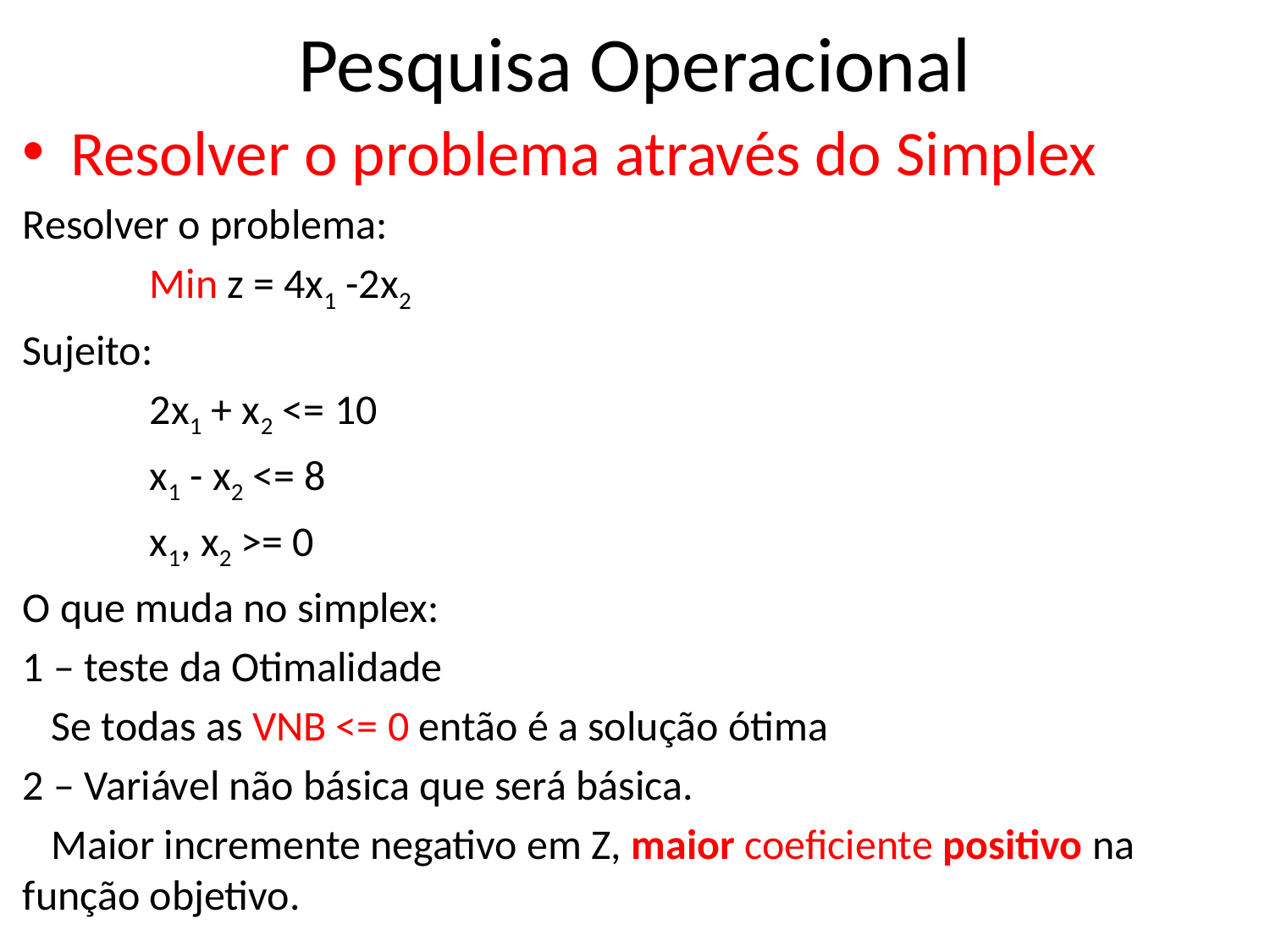

# Pesquisa Operacional
Resolver o problema através do Simplex
Resolver o problema:
	Min z = 4x1 -2x2
Sujeito:
	2x1 + x2 <= 10
	x1 - x2 <= 8
	x1, x2 >= 0
O que muda no simplex:
1 – teste da Otimalidade
   Se todas as VNB <= 0 então é a solução ótima
2 – Variável não básica que será básica.
   Maior incremente negativo em Z, maior coeficiente positivo na função objetivo.